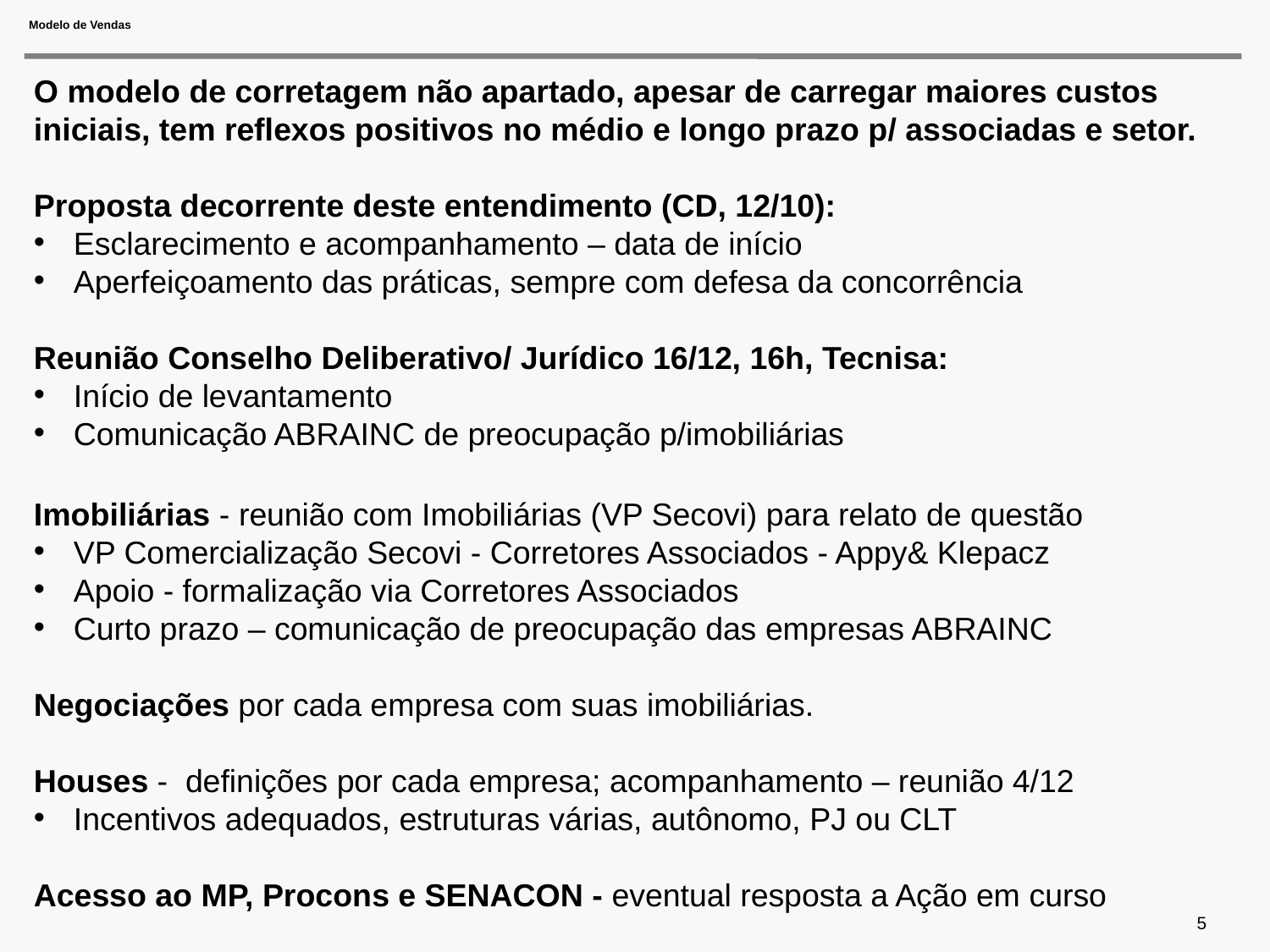

# Modelo de Vendas

O modelo de corretagem não apartado, apesar de carregar maiores custos iniciais, tem reflexos positivos no médio e longo prazo p/ associadas e setor.

Proposta decorrente deste entendimento (CD, 12/10):
Esclarecimento e acompanhamento – data de início
Aperfeiçoamento das práticas, sempre com defesa da concorrência

Reunião Conselho Deliberativo/ Jurídico 16/12, 16h, Tecnisa:
Início de levantamento
Comunicação ABRAINC de preocupação p/imobiliárias

Imobiliárias - reunião com Imobiliárias (VP Secovi) para relato de questão
VP Comercialização Secovi - Corretores Associados - Appy& Klepacz
Apoio - formalização via Corretores Associados
Curto prazo – comunicação de preocupação das empresas ABRAINC

Negociações por cada empresa com suas imobiliárias.

Houses -  definições por cada empresa; acompanhamento – reunião 4/12
Incentivos adequados, estruturas várias, autônomo, PJ ou CLT

Acesso ao MP, Procons e SENACON - eventual resposta a Ação em curso

5